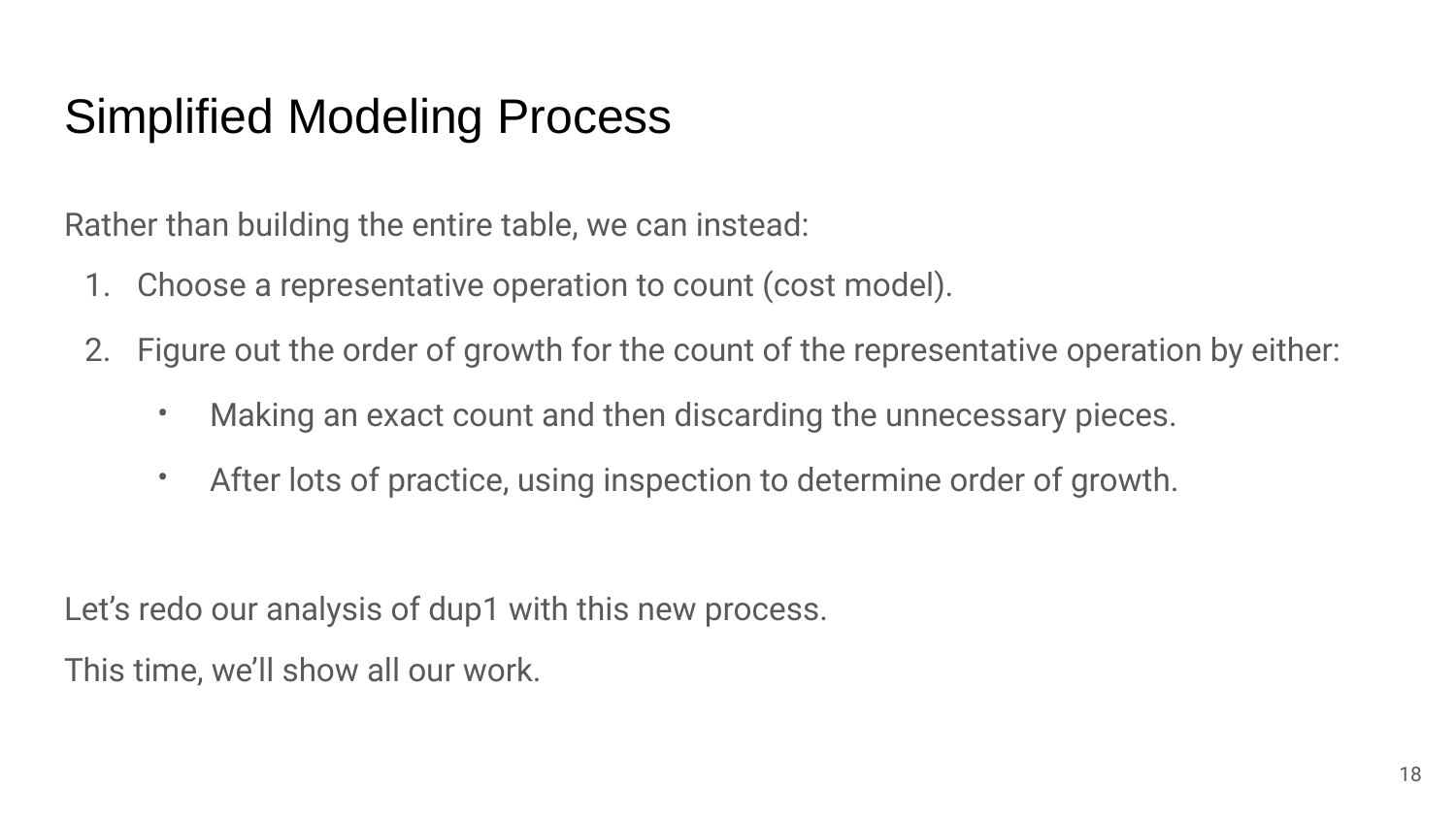

# Simplified Modeling Process
Rather than building the entire table, we can instead:
Choose a representative operation to count (cost model).
Figure out the order of growth for the count of the representative operation by either:
Making an exact count and then discarding the unnecessary pieces.
After lots of practice, using inspection to determine order of growth.

Let’s redo our analysis of dup1 with this new process.
This time, we’ll show all our work.
18